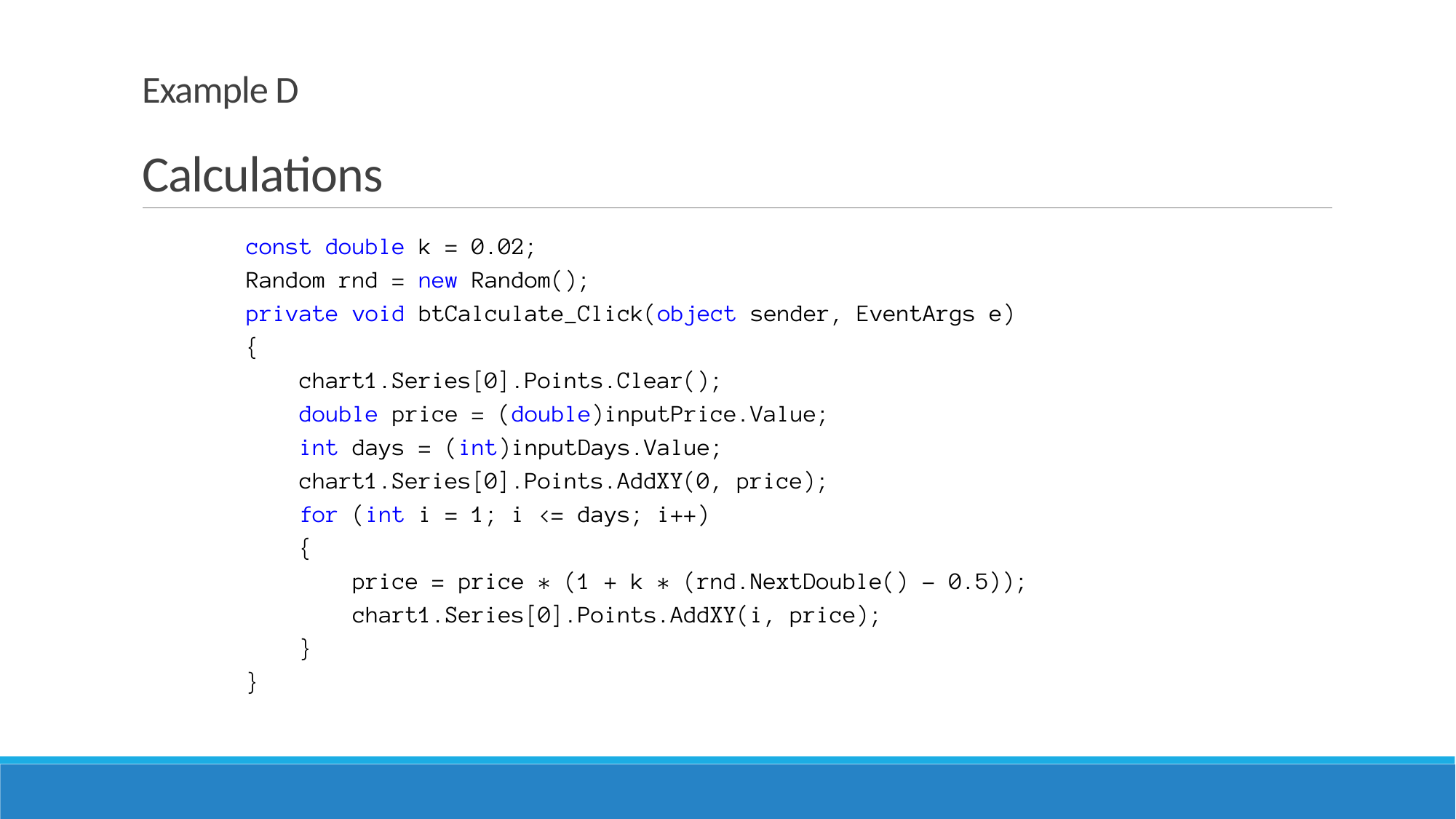

# Example D Calculations
        const double k = 0.02;
        Random rnd = new Random();
        private void btCalculate_Click(object sender, EventArgs e)
        {
            chart1.Series[0].Points.Clear();
            double price = (double)inputPrice.Value;
            int days = (int)inputDays.Value;
            chart1.Series[0].Points.AddXY(0, price);
            for (int i = 1; i <= days; i++)
            {
                price = price * (1 + k * (rnd.NextDouble() - 0.5));
                chart1.Series[0].Points.AddXY(i, price);
            }
        }